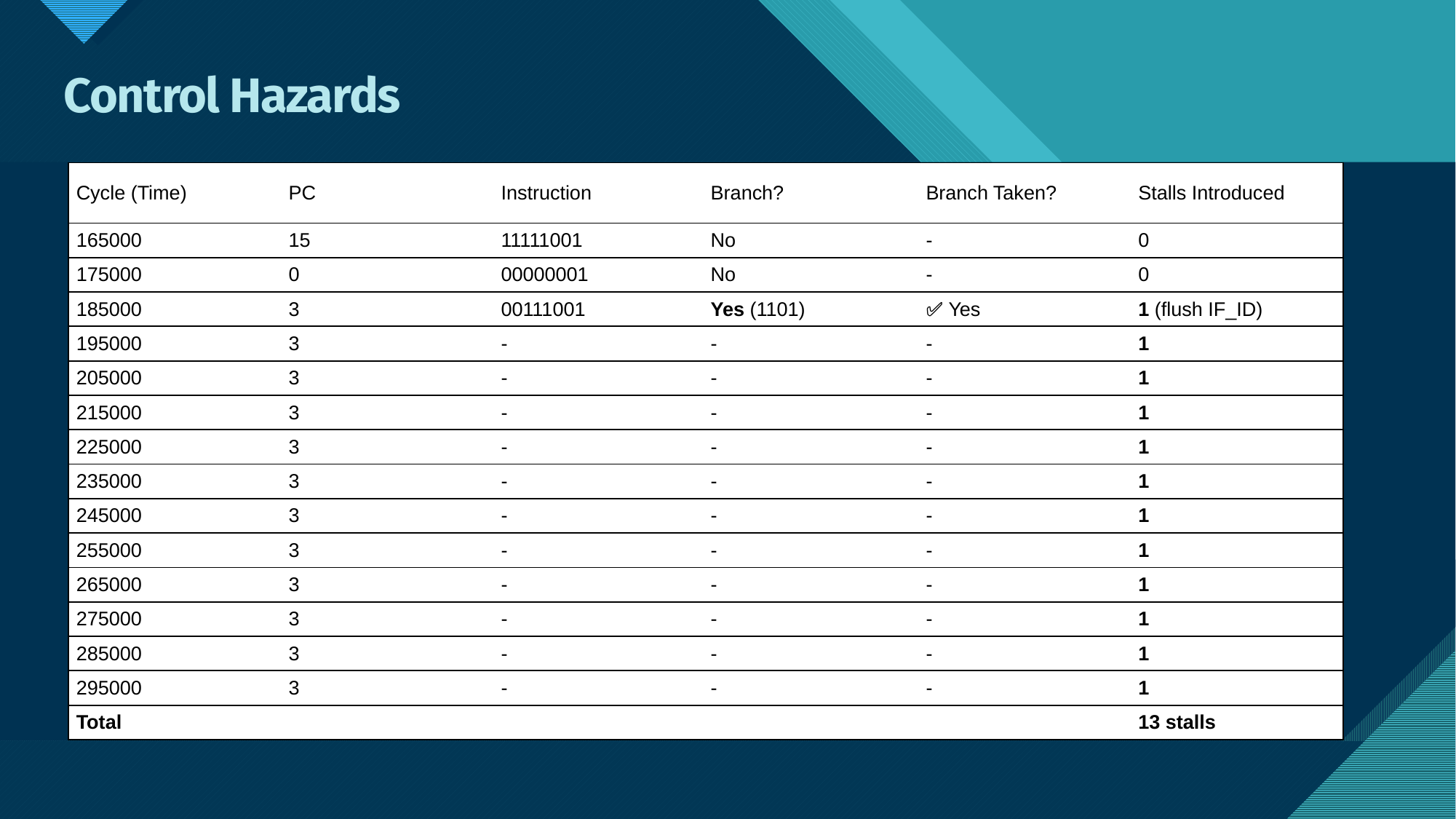

# Control Hazards
| Cycle (Time) | PC | Instruction | Branch? | Branch Taken? | Stalls Introduced |
| --- | --- | --- | --- | --- | --- |
| 165000 | 15 | 11111001 | No | - | 0 |
| 175000 | 0 | 00000001 | No | - | 0 |
| 185000 | 3 | 00111001 | Yes (1101) | ✅ Yes | 1 (flush IF\_ID) |
| 195000 | 3 | - | - | - | 1 |
| 205000 | 3 | - | - | - | 1 |
| 215000 | 3 | - | - | - | 1 |
| 225000 | 3 | - | - | - | 1 |
| 235000 | 3 | - | - | - | 1 |
| 245000 | 3 | - | - | - | 1 |
| 255000 | 3 | - | - | - | 1 |
| 265000 | 3 | - | - | - | 1 |
| 275000 | 3 | - | - | - | 1 |
| 285000 | 3 | - | - | - | 1 |
| 295000 | 3 | - | - | - | 1 |
| Total |  |  |  |  | 13 stalls |